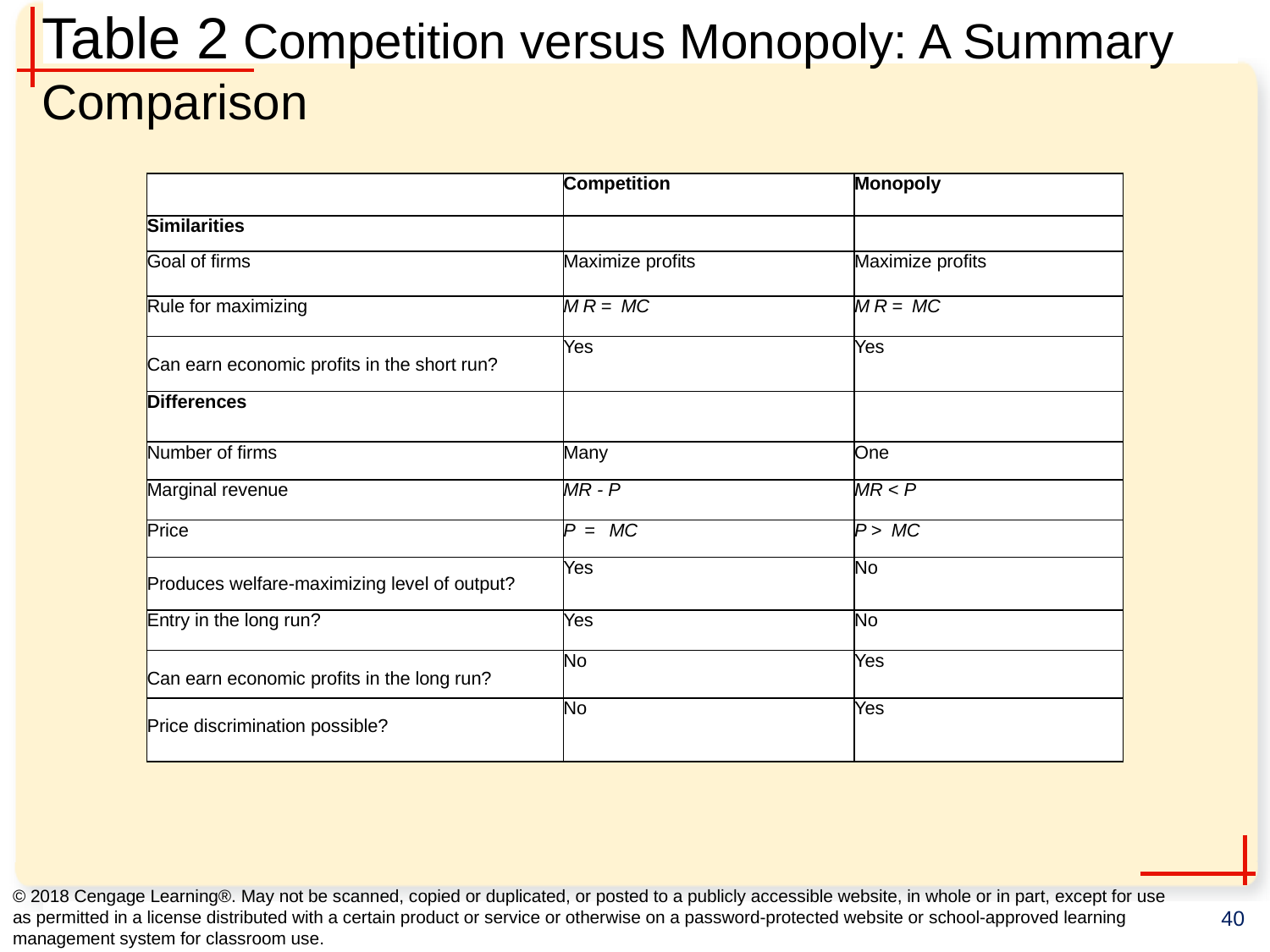

# Table 2 Competition versus Monopoly: A Summary Comparison
| Empty Cell | Competition | Monopoly |
| --- | --- | --- |
| Similarities | Empty Cell | Empty Cell |
| Goal of firms | Maximize profits | Maximize profits |
| Rule for maximizing | MR= MC | MR= MC |
| Can earn economic profits in the short run? | Yes | Yes |
| Differences | Empty Cell | Empty Cell |
| Number of firms | Many | One |
| Marginal revenue | MR - P | MR < P |
| Price | P= MC | P> MC |
| Produces welfare-maximizing level of output? | Yes | No |
| Entry in the long run? | Yes | No |
| Can earn economic profits in the long run? | No | Yes |
| Price discrimination possible? | No | Yes |
© 2018 Cengage Learning®. May not be scanned, copied or duplicated, or posted to a publicly accessible website, in whole or in part, except for use as permitted in a license distributed with a certain product or service or otherwise on a password-protected website or school-approved learning management system for classroom use.
40